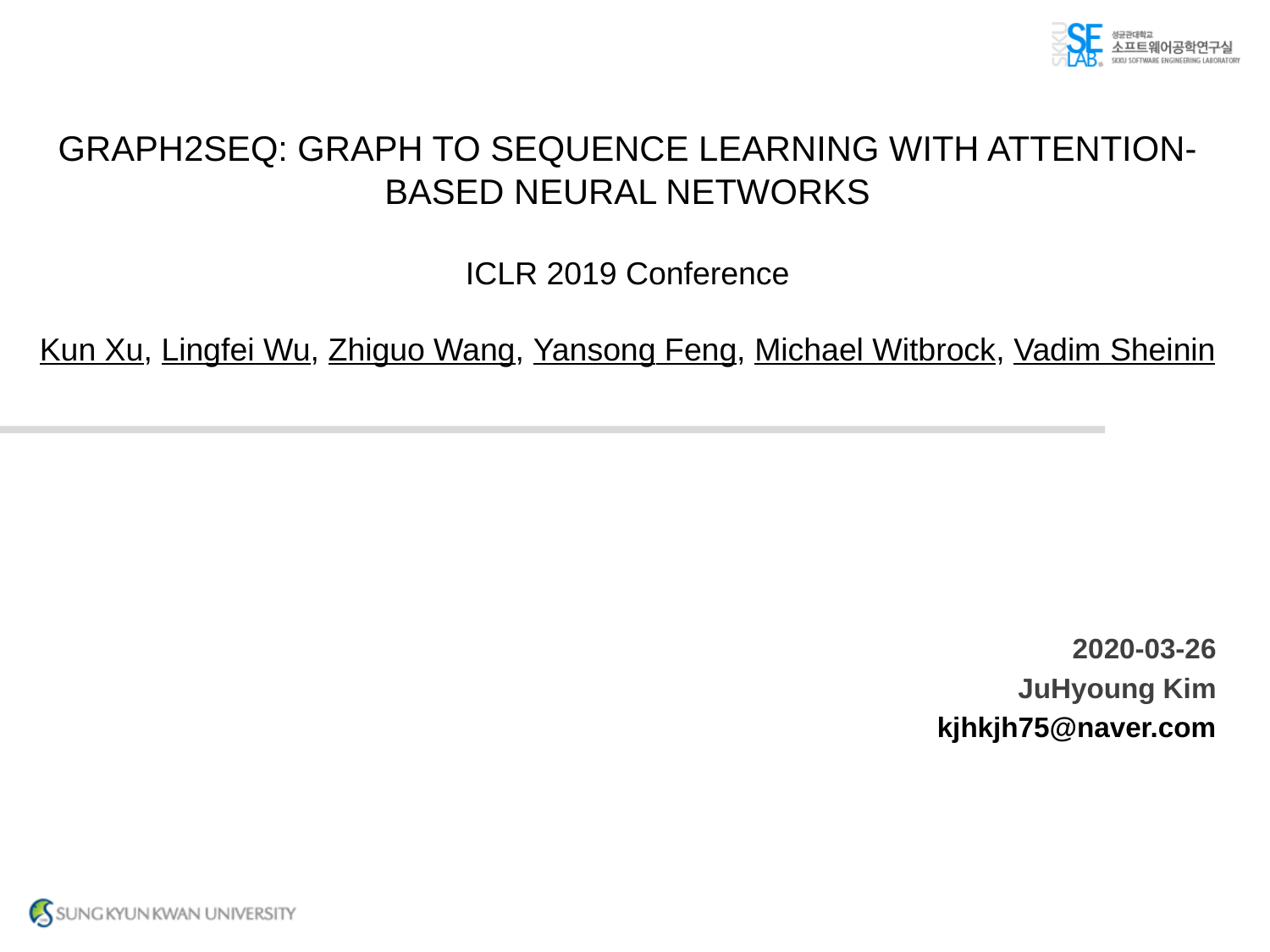

GRAPH2SEQ: GRAPH TO SEQUENCE LEARNING WITH ATTENTION-BASED NEURAL NETWORKS

ICLR 2019 Conference

Kun Xu, Lingfei Wu, Zhiguo Wang, Yansong Feng, Michael Witbrock, Vadim Sheinin

2020-03-26
JuHyoung Kim
kjhkjh75@naver.com